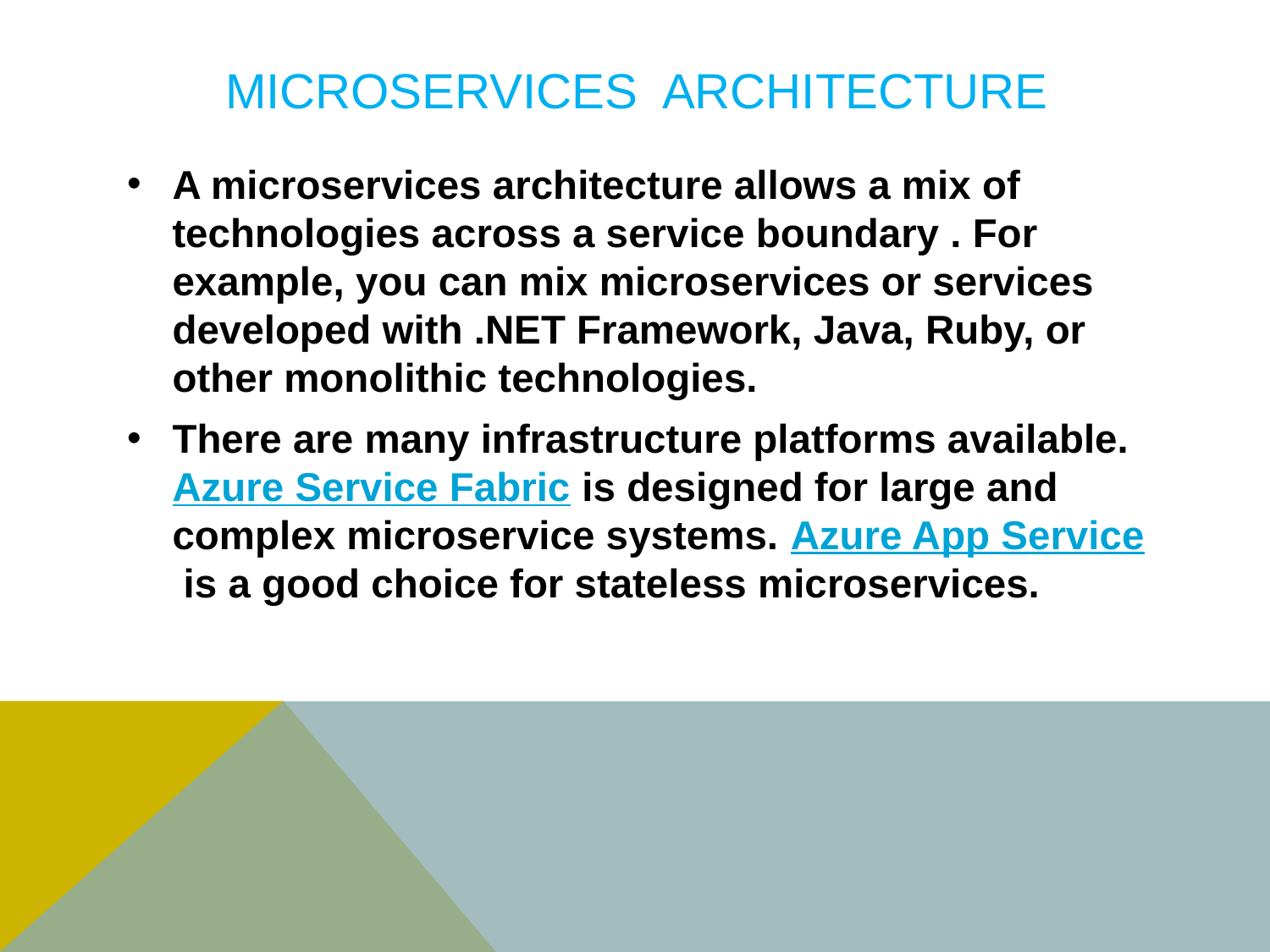

# MicroServices  architecture
A microservices architecture allows a mix of technologies across a service boundary . For example, you can mix microservices or services developed with .NET Framework, Java, Ruby, or other monolithic technologies.
There are many infrastructure platforms available. Azure Service Fabric is designed for large and complex microservice systems. Azure App Service is a good choice for stateless microservices.